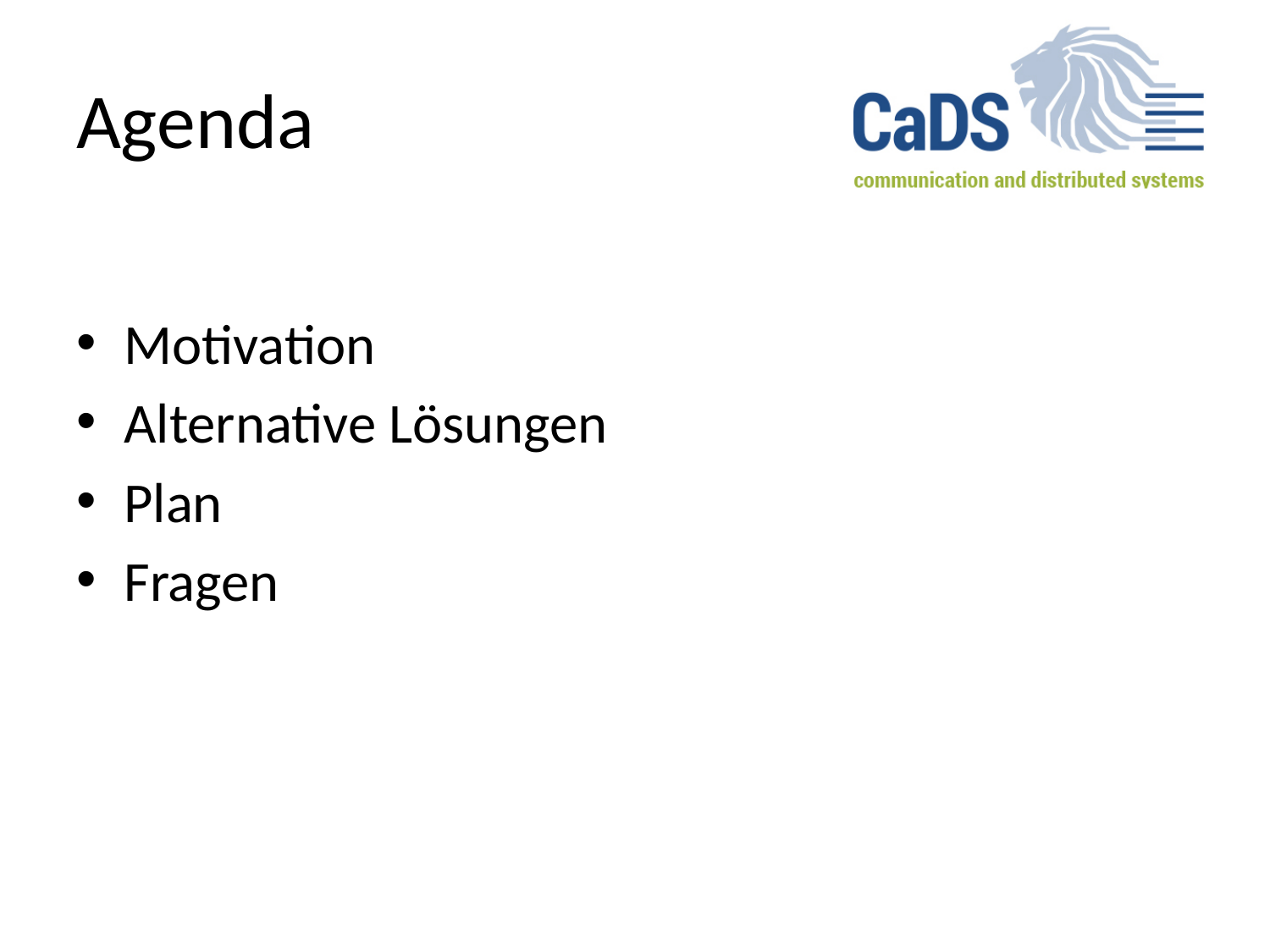

# Agenda

Motivation
Alternative Lösungen
Plan
Fragen